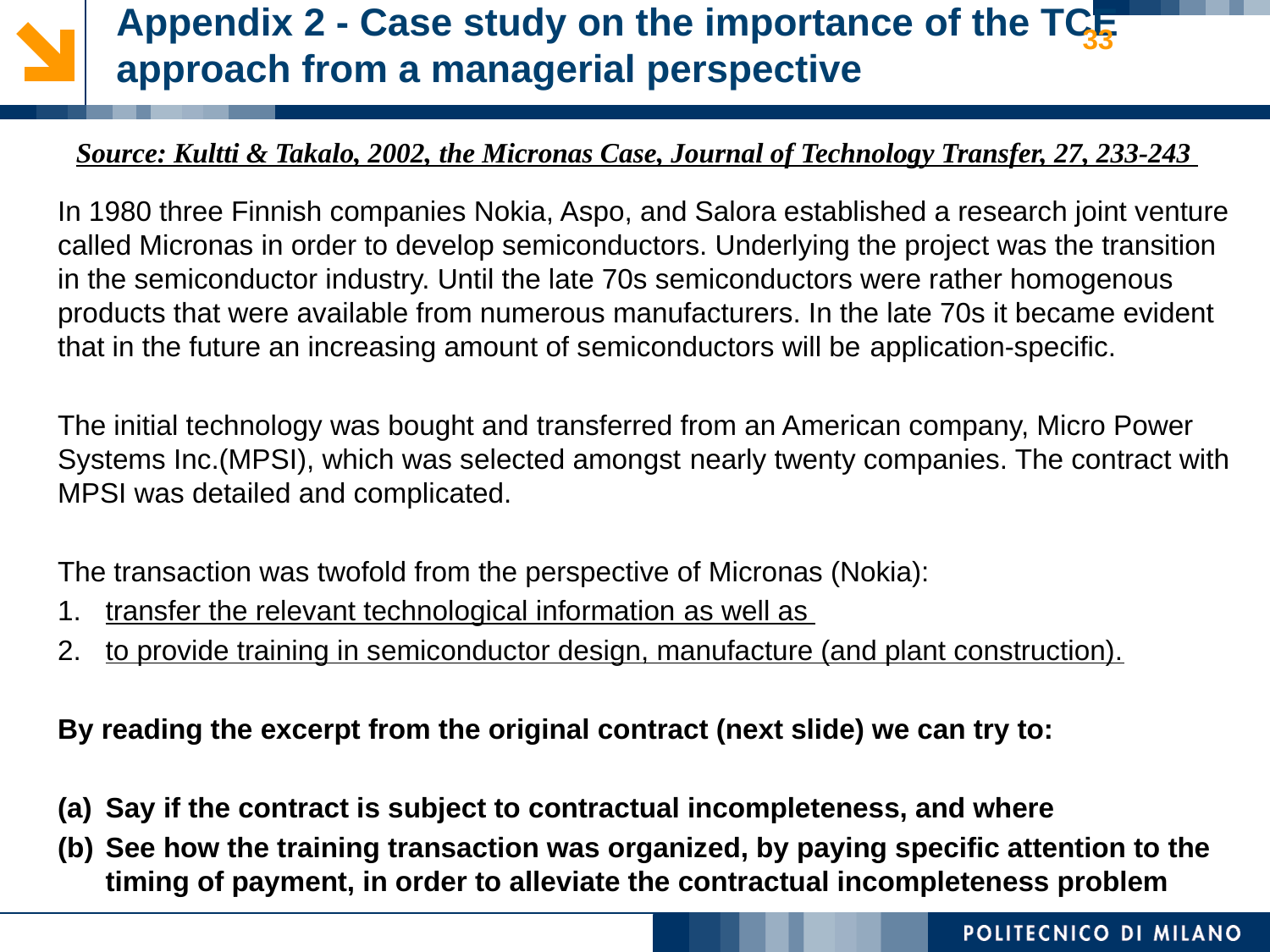

# Appendix 2 - Case study on the importance of the TCE approach from a managerial perspective
33
Source: Kultti & Takalo, 2002, the Micronas Case, Journal of Technology Transfer, 27, 233-243
In 1980 three Finnish companies Nokia, Aspo, and Salora established a research joint venture called Micronas in order to develop semiconductors. Underlying the project was the transition in the semiconductor industry. Until the late 70s semiconductors were rather homogenous products that were available from numerous manufacturers. In the late 70s it became evident that in the future an increasing amount of semiconductors will be application-specific.

The initial technology was bought and transferred from an American company, Micro Power Systems Inc.(MPSI), which was selected amongst nearly twenty companies. The contract with MPSI was detailed and complicated.

The transaction was twofold from the perspective of Micronas (Nokia):
transfer the relevant technological information as well as
to provide training in semiconductor design, manufacture (and plant construction).

By reading the excerpt from the original contract (next slide) we can try to:

Say if the contract is subject to contractual incompleteness, and where
See how the training transaction was organized, by paying specific attention to the timing of payment, in order to alleviate the contractual incompleteness problem